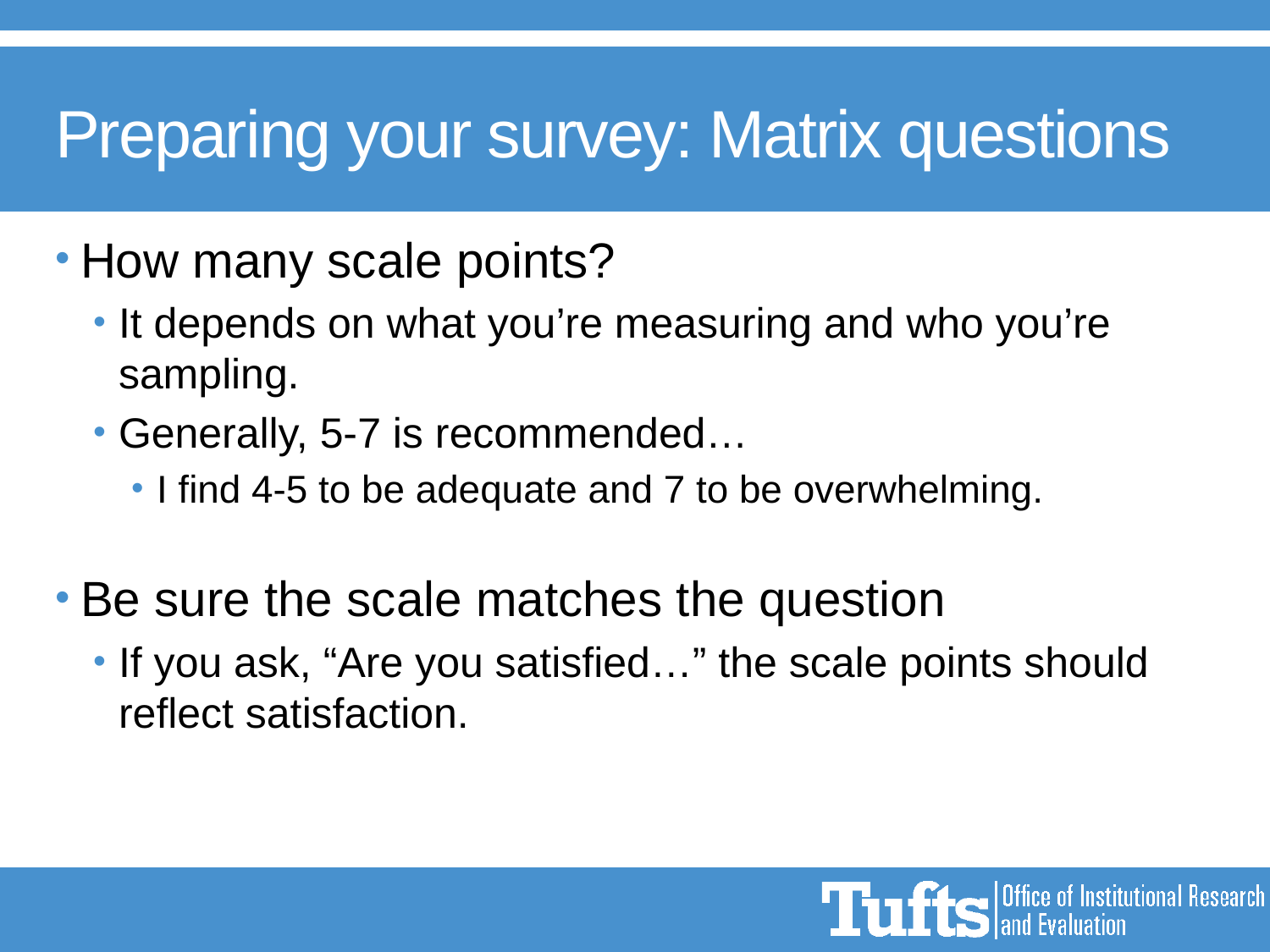

# Preparing your survey: Matrix questions
How many scale points?
It depends on what you’re measuring and who you’re sampling.
Generally, 5-7 is recommended…
I find 4-5 to be adequate and 7 to be overwhelming.
Be sure the scale matches the question
If you ask, “Are you satisfied…” the scale points should reflect satisfaction.